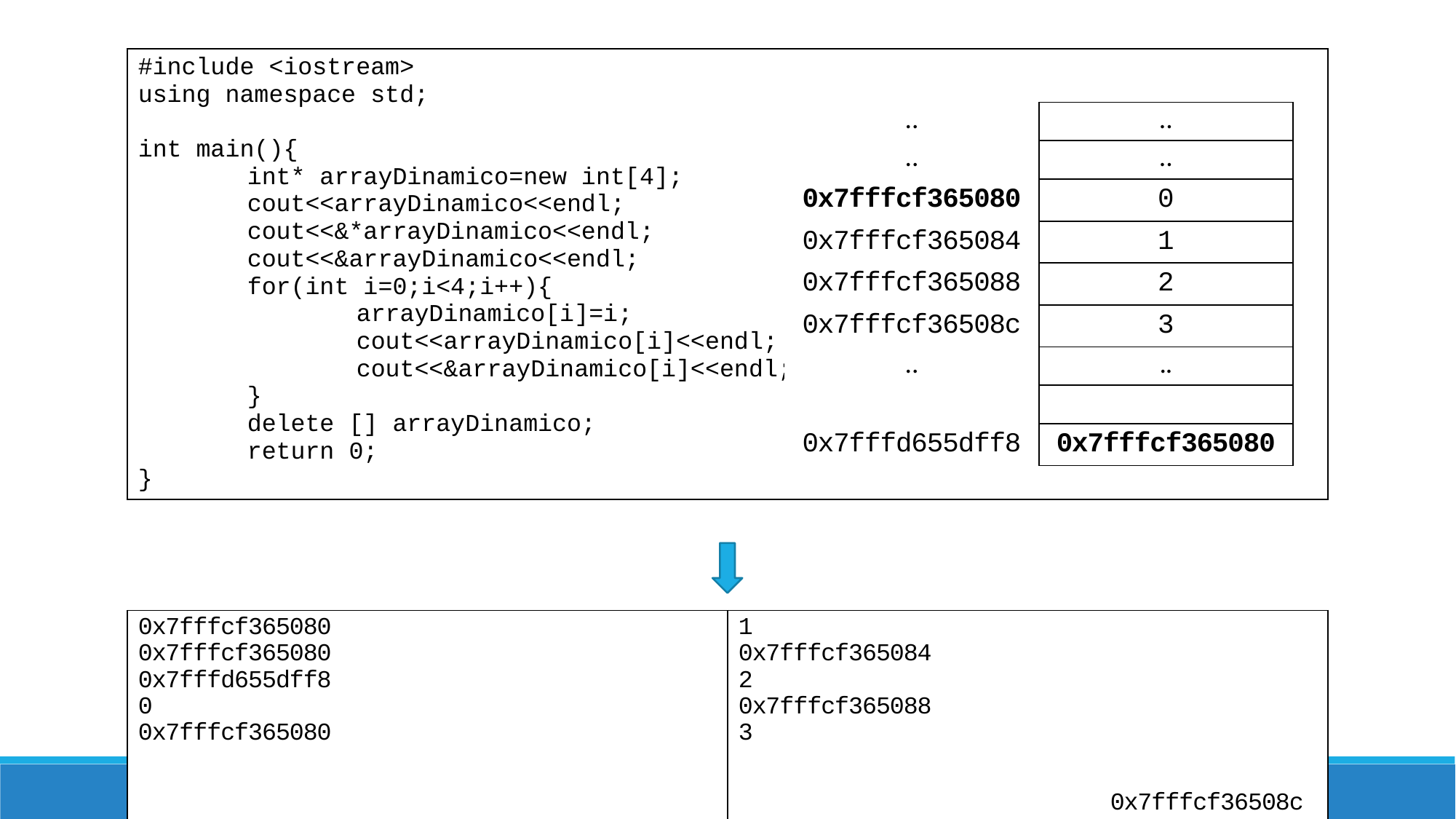

| #include <iostream> using namespace std; int main(){ int\* arrayDinamico=new int[4]; cout<<arrayDinamico<<endl; cout<<&\*arrayDinamico<<endl; cout<<&arrayDinamico<<endl; for(int i=0;i<4;i++){ arrayDinamico[i]=i; cout<<arrayDinamico[i]<<endl; cout<<&arrayDinamico[i]<<endl; } delete [] arrayDinamico; return 0; } |
| --- |
| .. | .. |
| --- | --- |
| .. | .. |
| 0x7fffcf365080 | 0 |
| 0x7fffcf365084 | 1 |
| 0x7fffcf365088 | 2 |
| 0x7fffcf36508c | 3 |
| .. | .. |
|  |  |
| 0x7fffd655dff8 | 0x7fffcf365080 |

| 0x7fffcf365080 0x7fffcf365080 0x7fffd655dff8 0 0x7fffcf365080 | 1 0x7fffcf365084 2 0x7fffcf365088 3 0x7fffcf36508c |
| --- | --- |